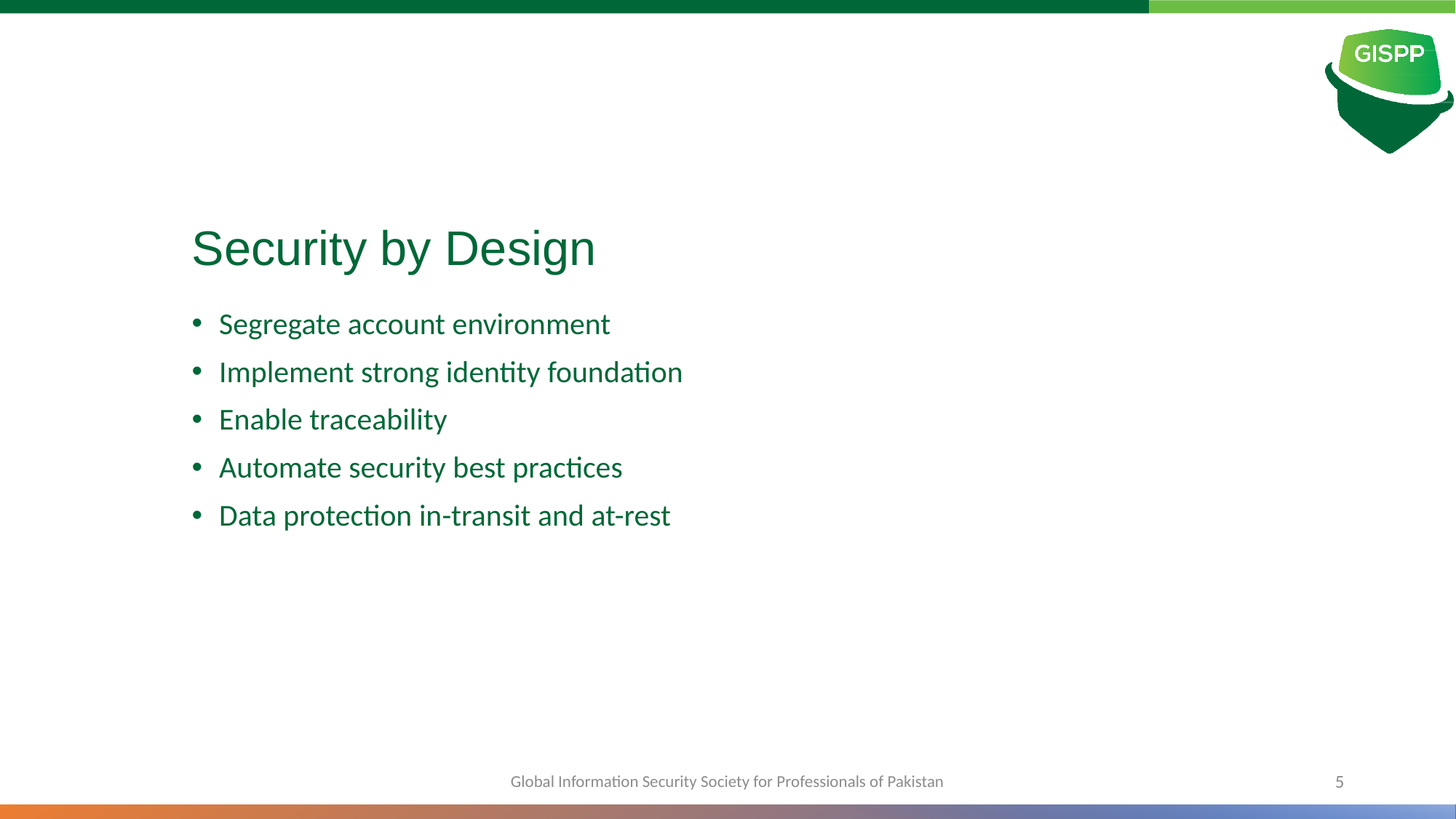

# Security by Design
Segregate account environment
Implement strong identity foundation
Enable traceability
Automate security best practices
Data protection in-transit and at-rest
Global Information Security Society for Professionals of Pakistan
5